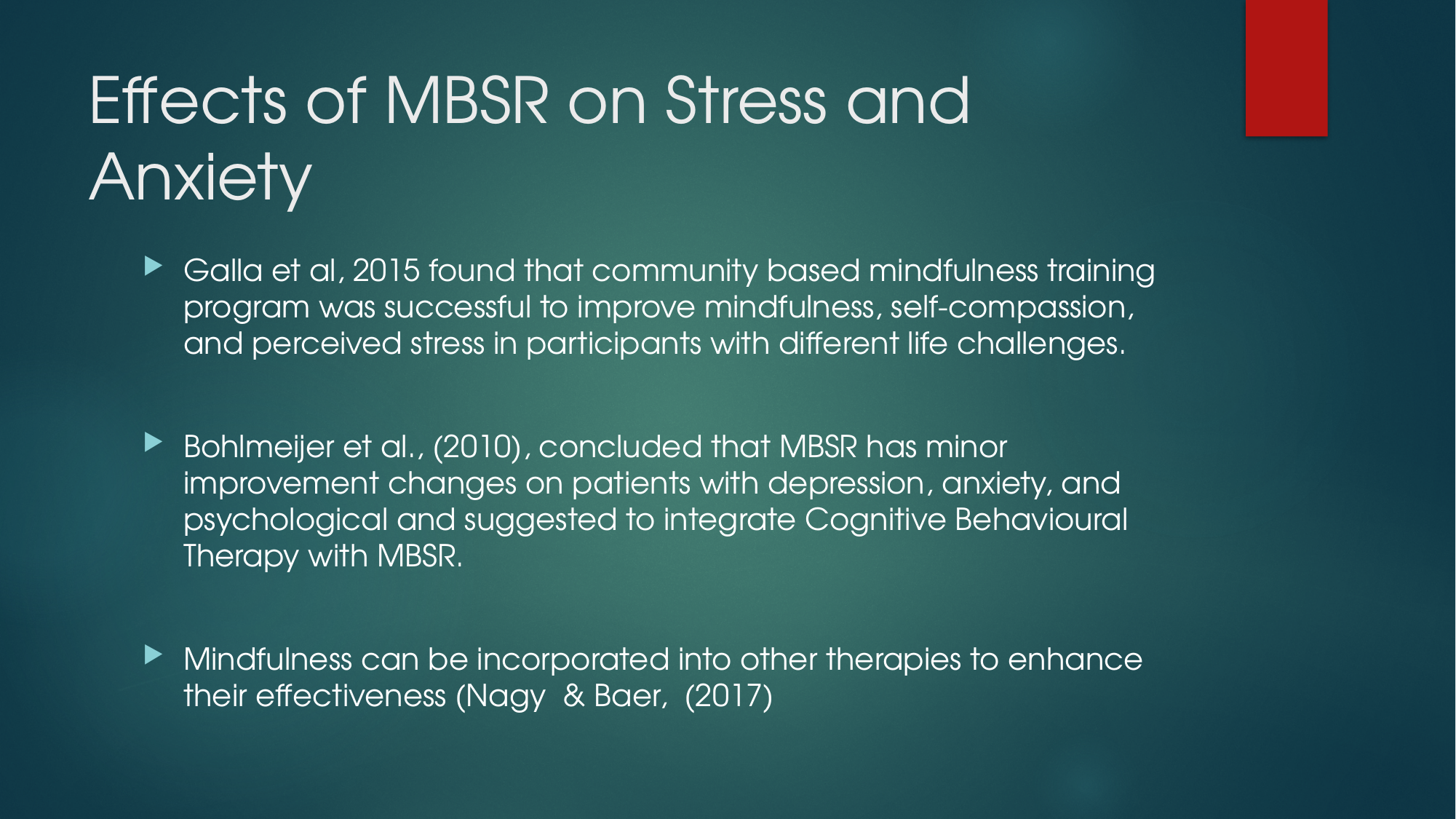

# Effects of MBSR on Stress and Anxiety
Galla et al, 2015 found that community based mindfulness training program was successful to improve mindfulness, self-compassion, and perceived stress in participants with different life challenges.

Bohlmeijer et al., (2010), concluded that MBSR has minor improvement changes on patients with depression, anxiety, and psychological and suggested to integrate Cognitive Behavioural Therapy with MBSR.

Mindfulness can be incorporated into other therapies to enhance their effectiveness (Nagy  & Baer,  (2017)